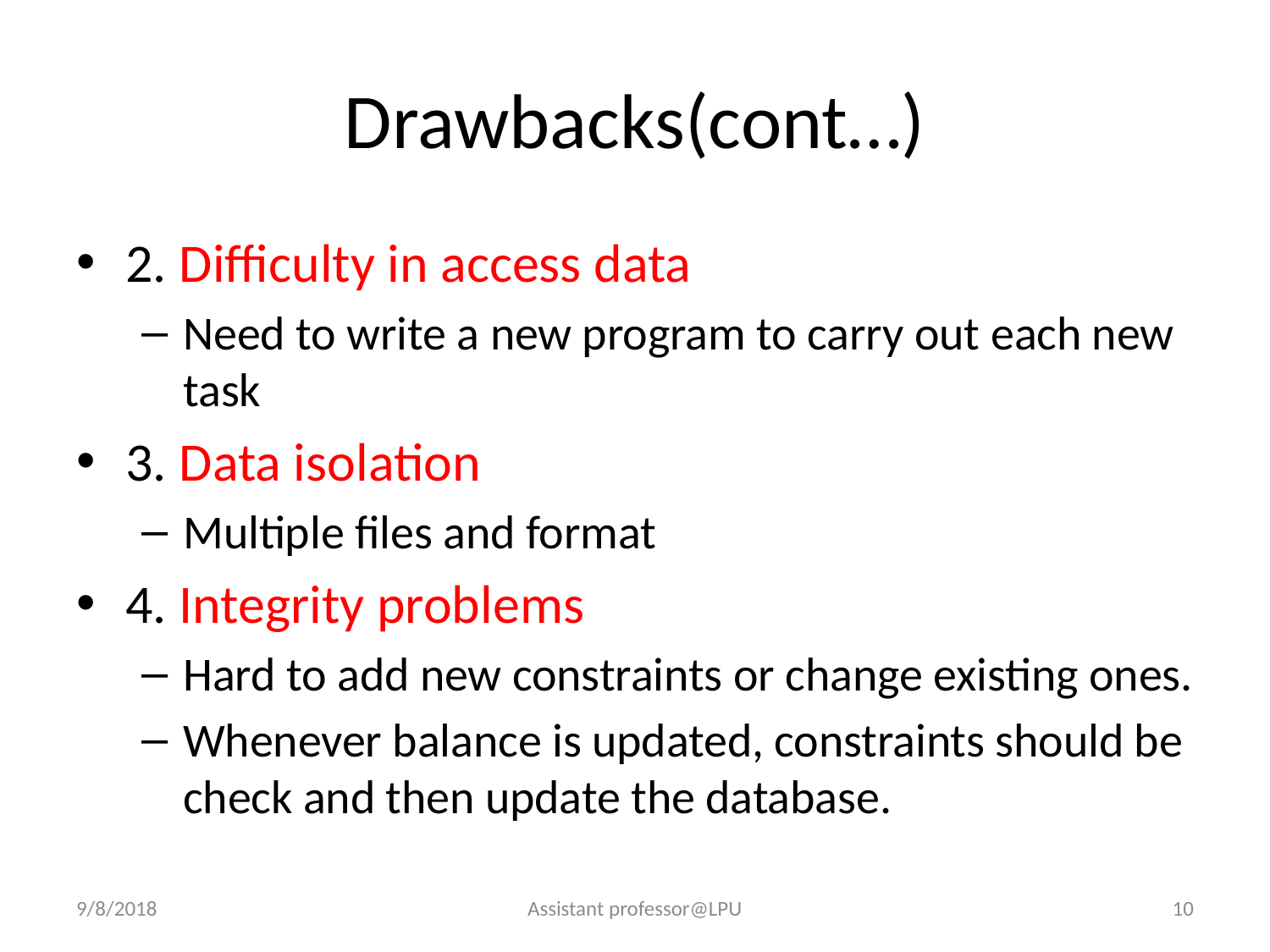

# Drawbacks(cont…)
2. Difficulty in access data
Need to write a new program to carry out each new task
3. Data isolation
Multiple files and format
4. Integrity problems
Hard to add new constraints or change existing ones.
Whenever balance is updated, constraints should be check and then update the database.
9/8/2018
Assistant professor@LPU
10